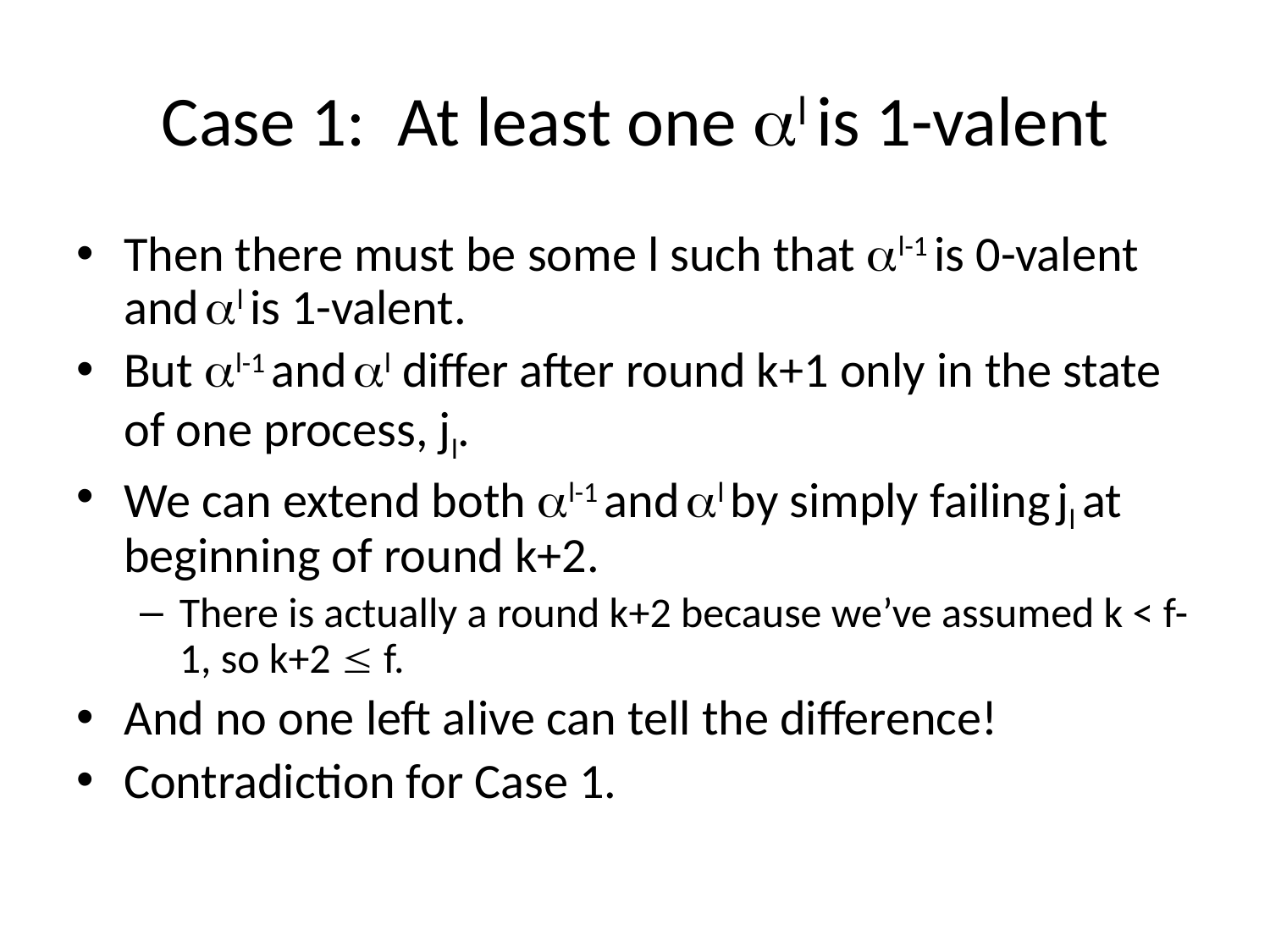

# Case 1:  At least one αl is 1-valent
Then there must be some l such that αl-1 is 0-valent and αl is 1-valent.
But αl-1 and αl differ after round k+1 only in the state of one process, jl.
We can extend both αl-1 and αl by simply failing jl at beginning of round k+2.
There is actually a round k+2 because we’ve assumed k < f-1, so k+2 ≤ f.
And no one left alive can tell the difference!
Contradiction for Case 1.